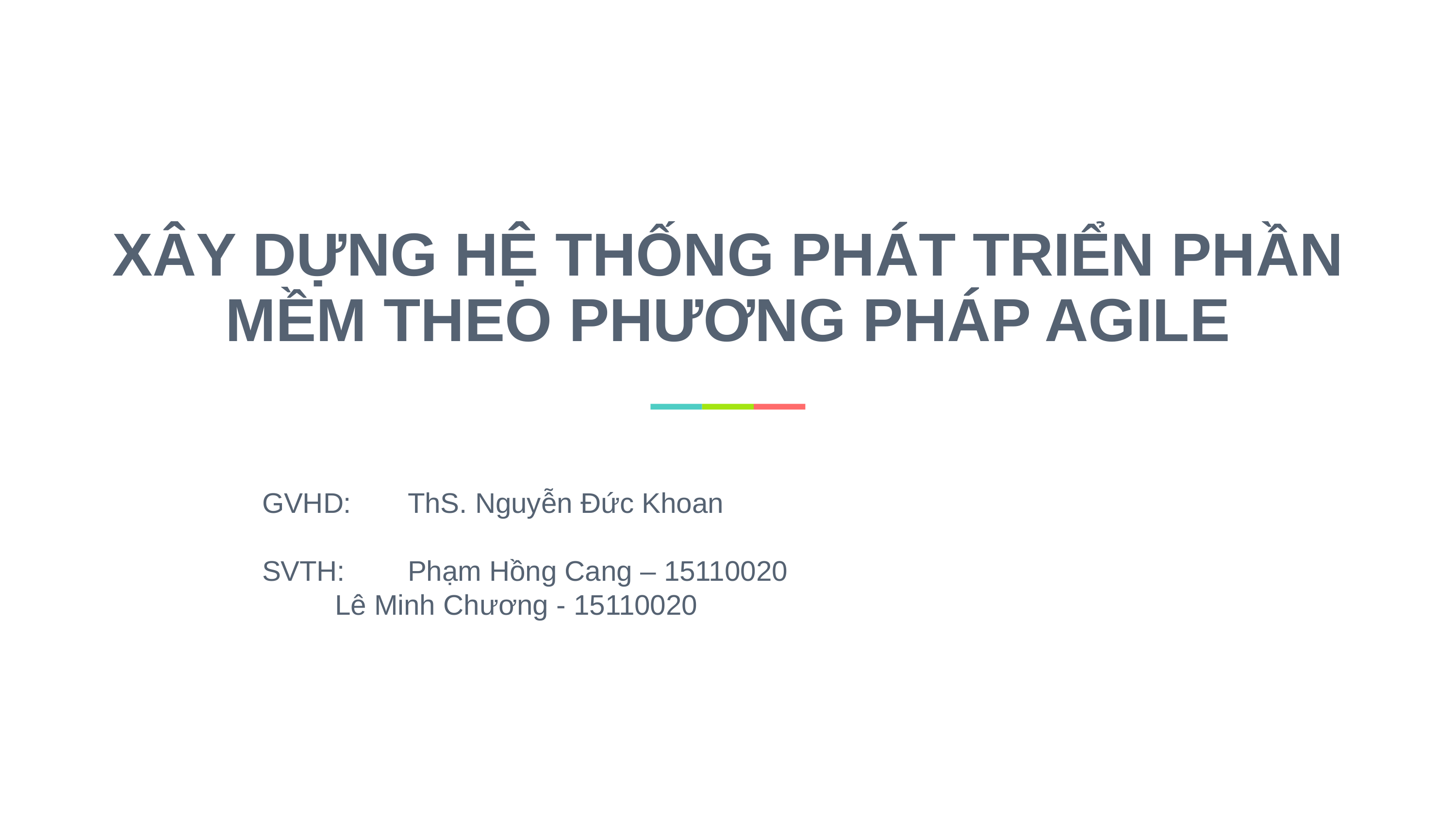

# XÂY DỰNG HỆ THỐNG PHÁT TRIỂN PHẦN MỀM THEO PHƯƠNG PHÁP AGILE
GVHD: 	ThS. Nguyễn Đức Khoan

SVTH: 	Phạm Hồng Cang – 15110020
	Lê Minh Chương - 15110020